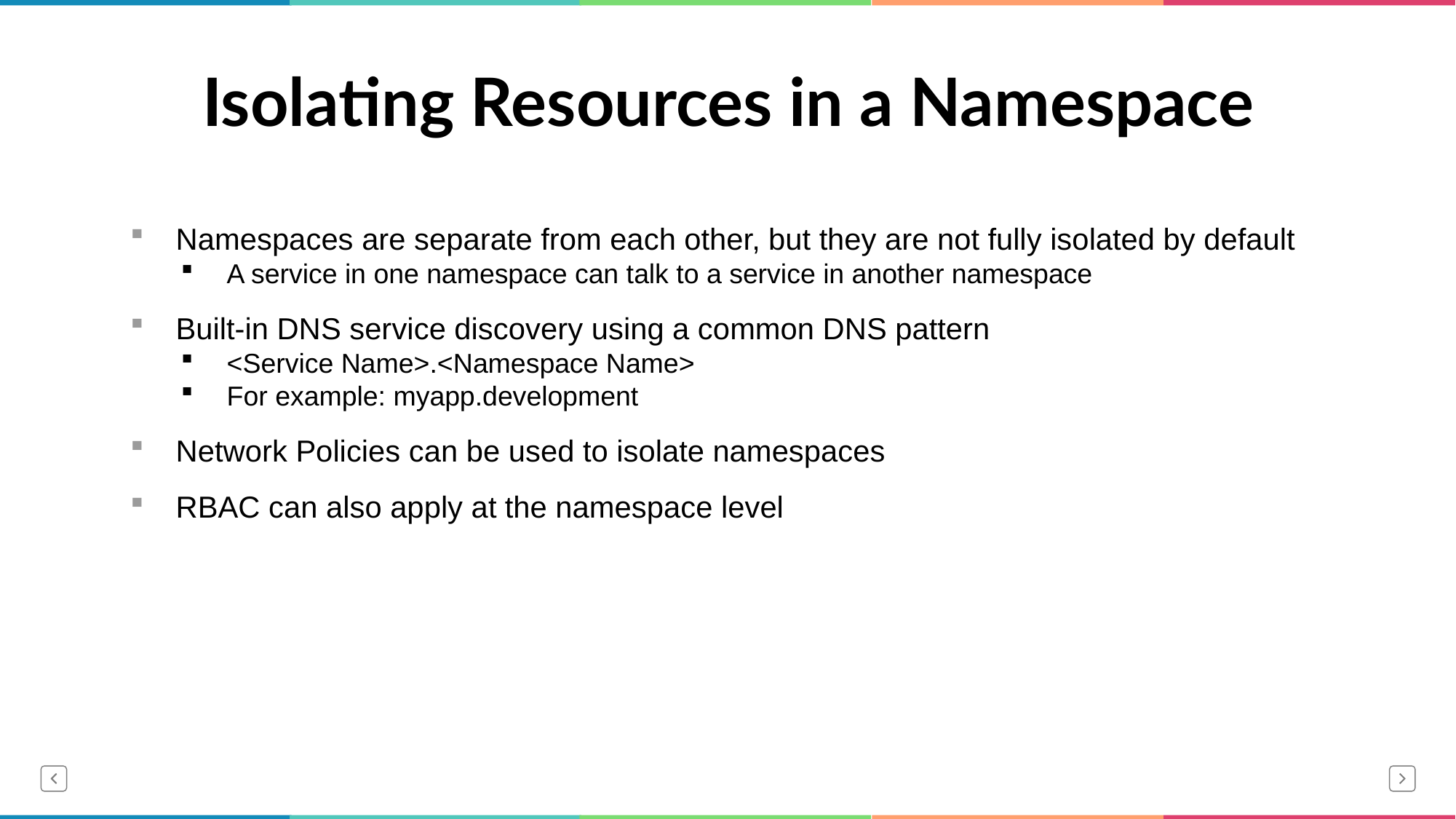

# Isolating Resources in a Namespace

Namespaces are separate from each other, but they are not fully isolated by default
A service in one namespace can talk to a service in another namespace
Built-in DNS service discovery using a common DNS pattern
<Service Name>.<Namespace Name>
For example: myapp.development
Network Policies can be used to isolate namespaces
RBAC can also apply at the namespace level